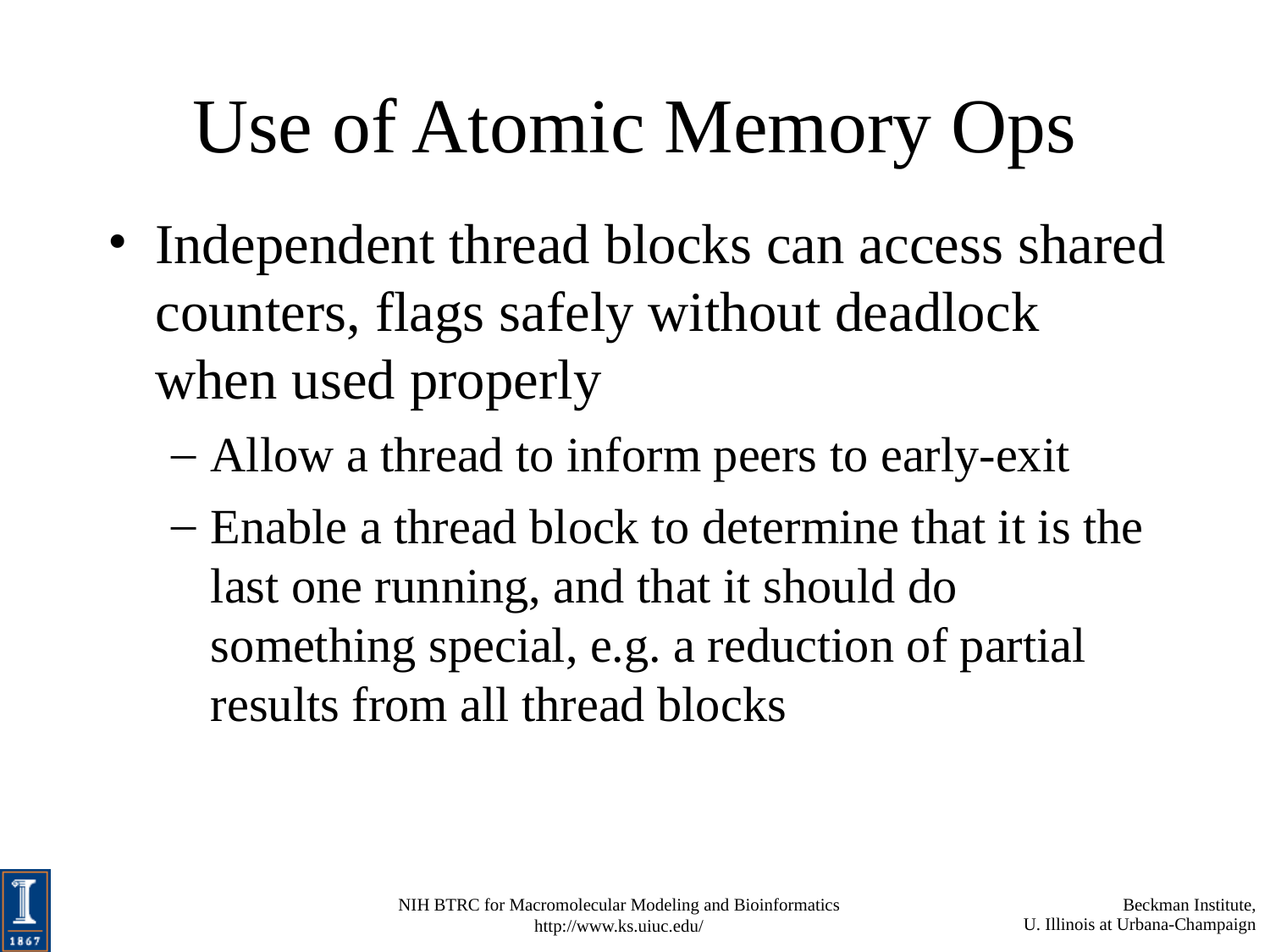

# Use of Atomic Memory Ops
Independent thread blocks can access shared counters, flags safely without deadlock when used properly
Allow a thread to inform peers to early-exit
Enable a thread block to determine that it is the last one running, and that it should do something special, e.g. a reduction of partial results from all thread blocks